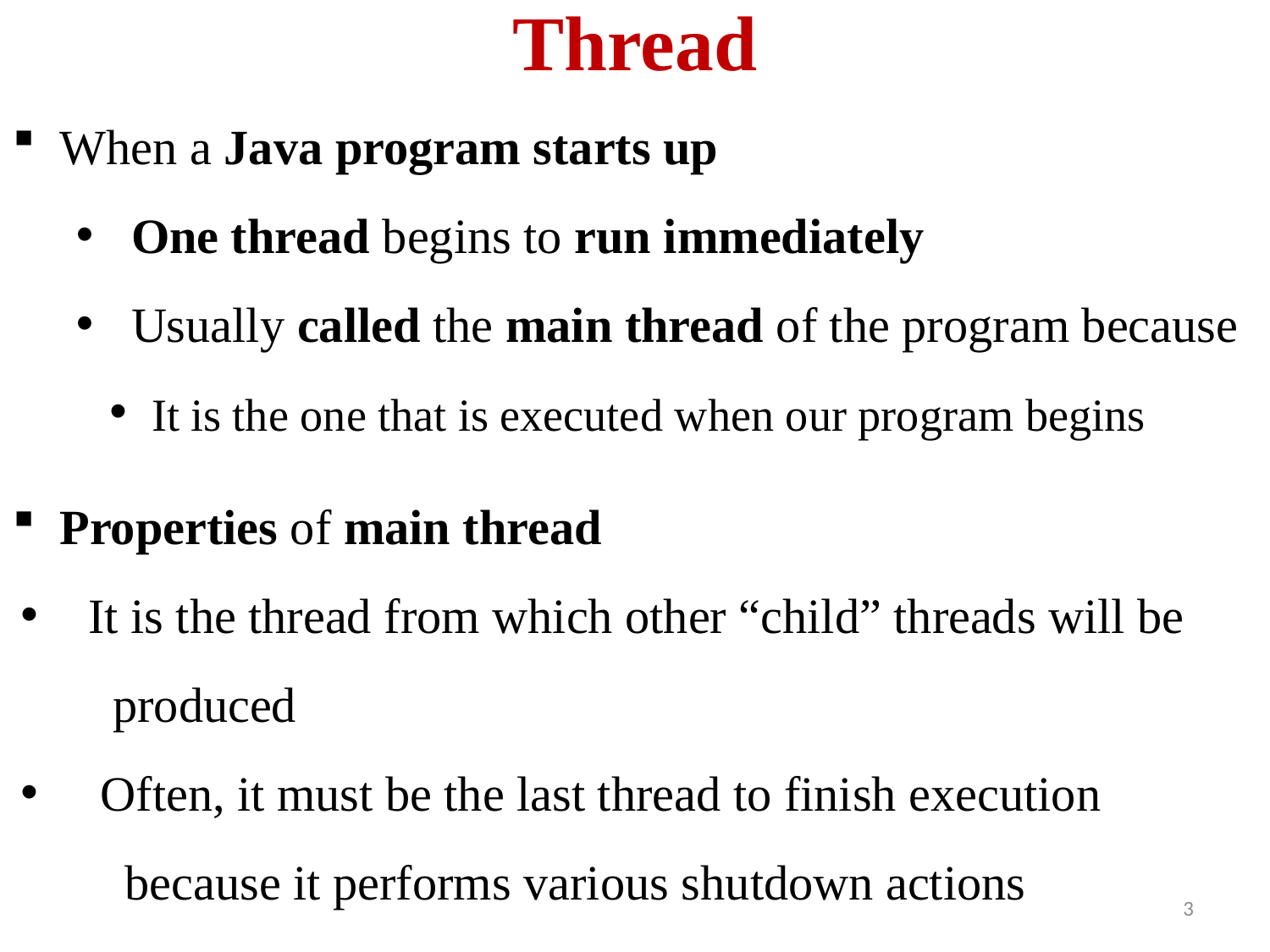

# Thread
  When a Java program starts up
One thread begins to run immediately
Usually called the main thread of the program because
 It is the one that is executed when our program begins

  Properties of main thread
 It is the thread from which other “child” threads will be
   produced
  Often, it must be the last thread to finish execution
    because it performs various shutdown actions

3